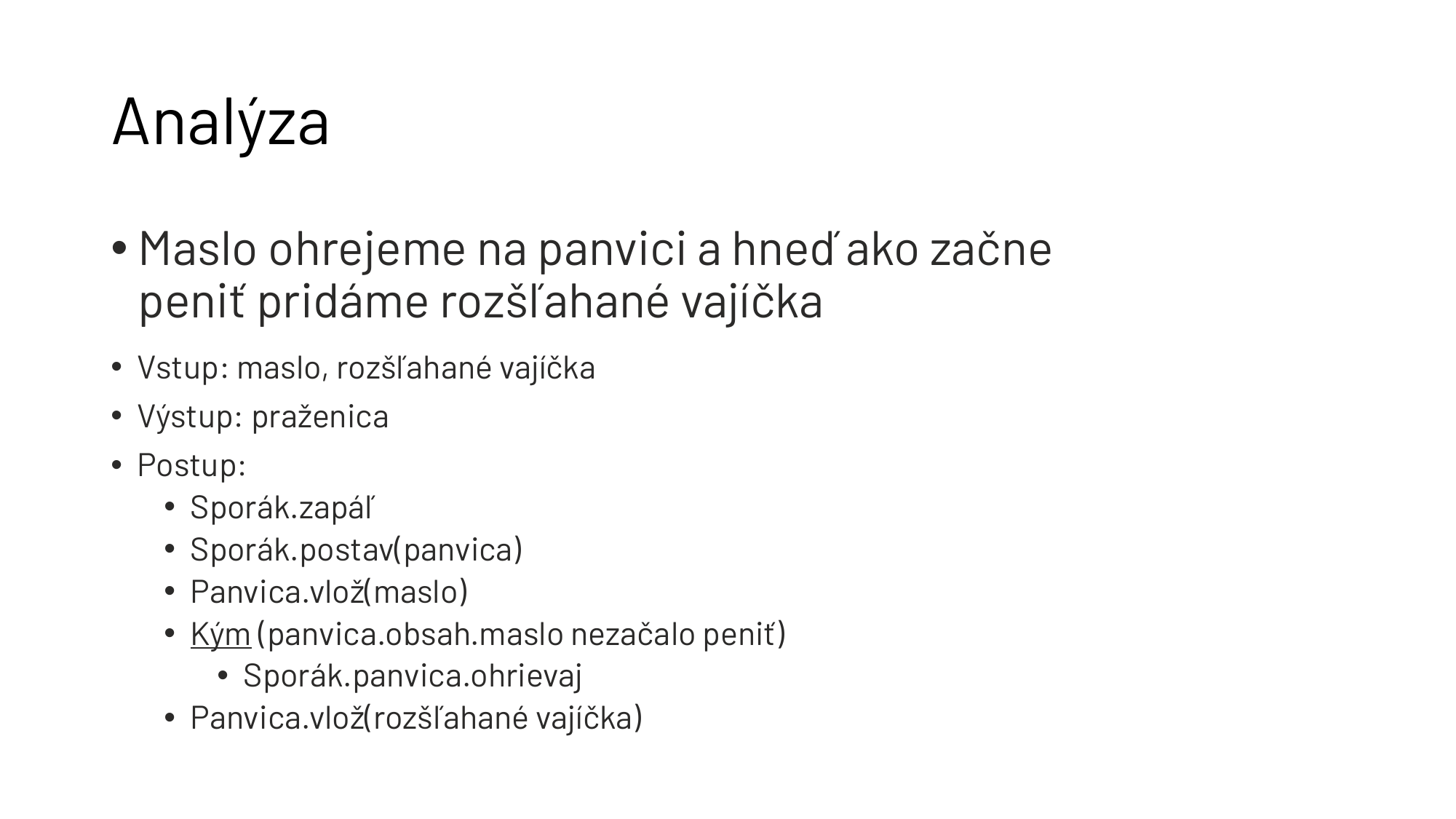

# Analýza
Maslo ohrejeme na panvici a hneď ako začne peniť pridáme rozšľahané vajíčka
Vstup: maslo, rozšľahané vajíčka
Výstup: praženica
Postup:
Sporák.zapáľ
Sporák.postav(panvica)
Panvica.vlož(maslo)
Kým (panvica.obsah.maslo nezačalo peniť)
Sporák.panvica.ohrievaj
Panvica.vlož(rozšľahané vajíčka)